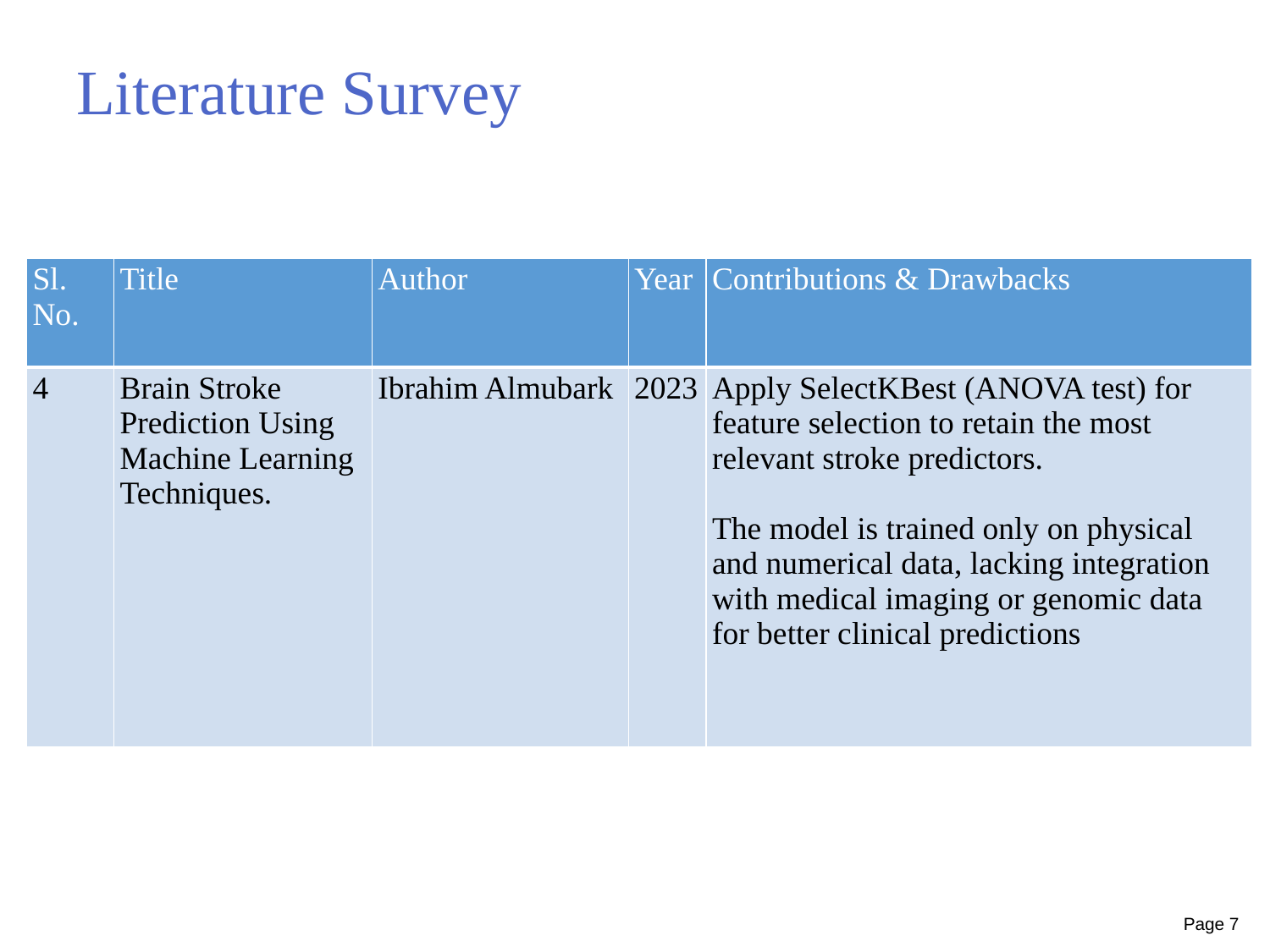

Literature Survey
| Sl. No. | Title | Author | Year | Contributions & Drawbacks |
| --- | --- | --- | --- | --- |
| 4 | Brain Stroke Prediction Using Machine Learning Techniques. | Ibrahim Almubark | 2023 | Apply SelectKBest (ANOVA test) for feature selection to retain the most relevant stroke predictors. The model is trained only on physical and numerical data, lacking integration with medical imaging or genomic data for better clinical predictions |

Page 7